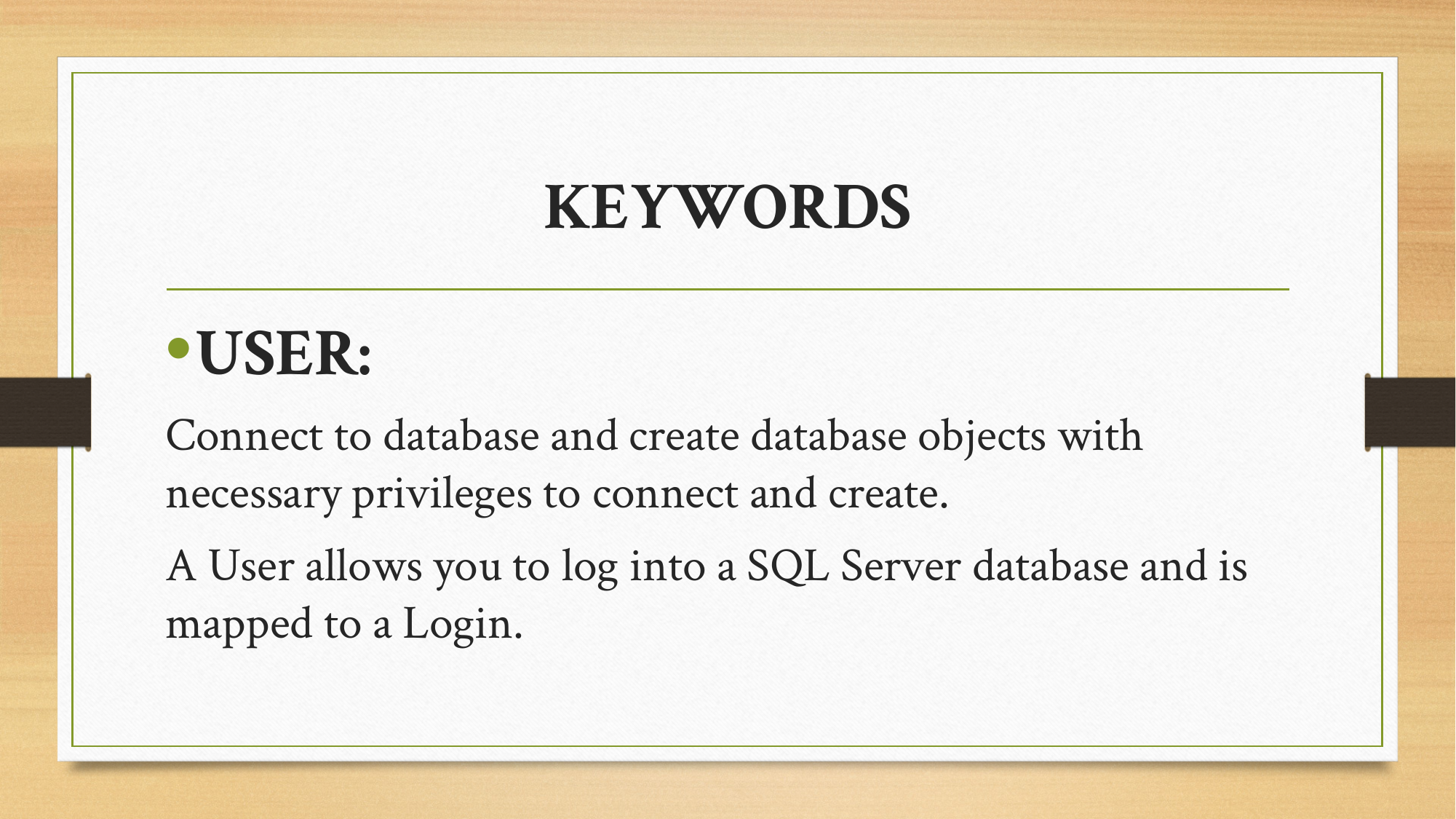

# KEYWORDS
USER:
Connect to database and create database objects with necessary privileges to connect and create.
A User allows you to log into a SQL Server database and is mapped to a Login.